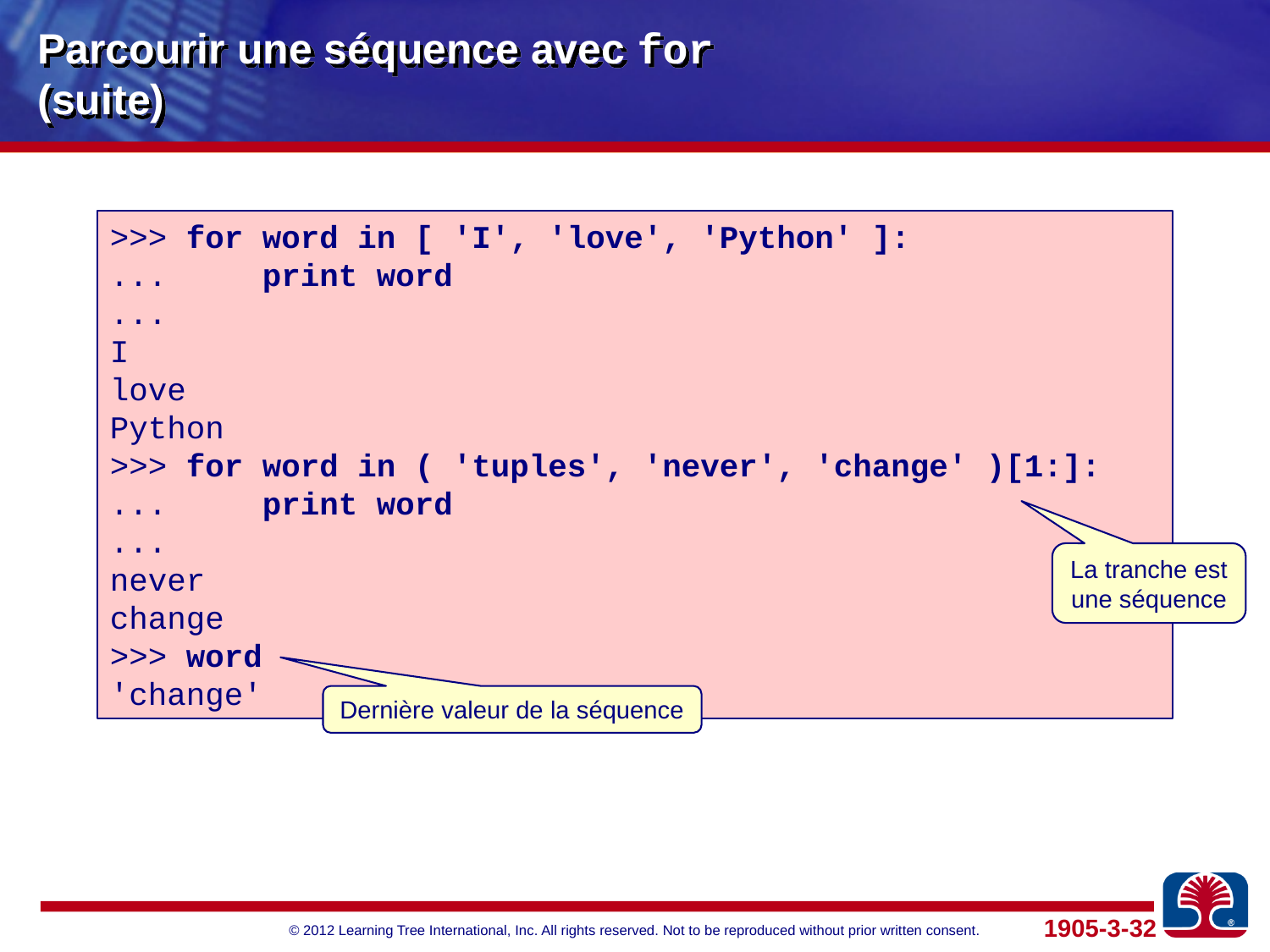

# Parcourir une séquence avec for (suite)
>>> for word in [ 'I', 'love', 'Python' ]:
...     print word
...
I
love
Python
>>> for word in ( 'tuples', 'never', 'change' )[1:]:
...     print word
...
never
change
>>> word
'change'
La tranche est une séquence
Dernière valeur de la séquence